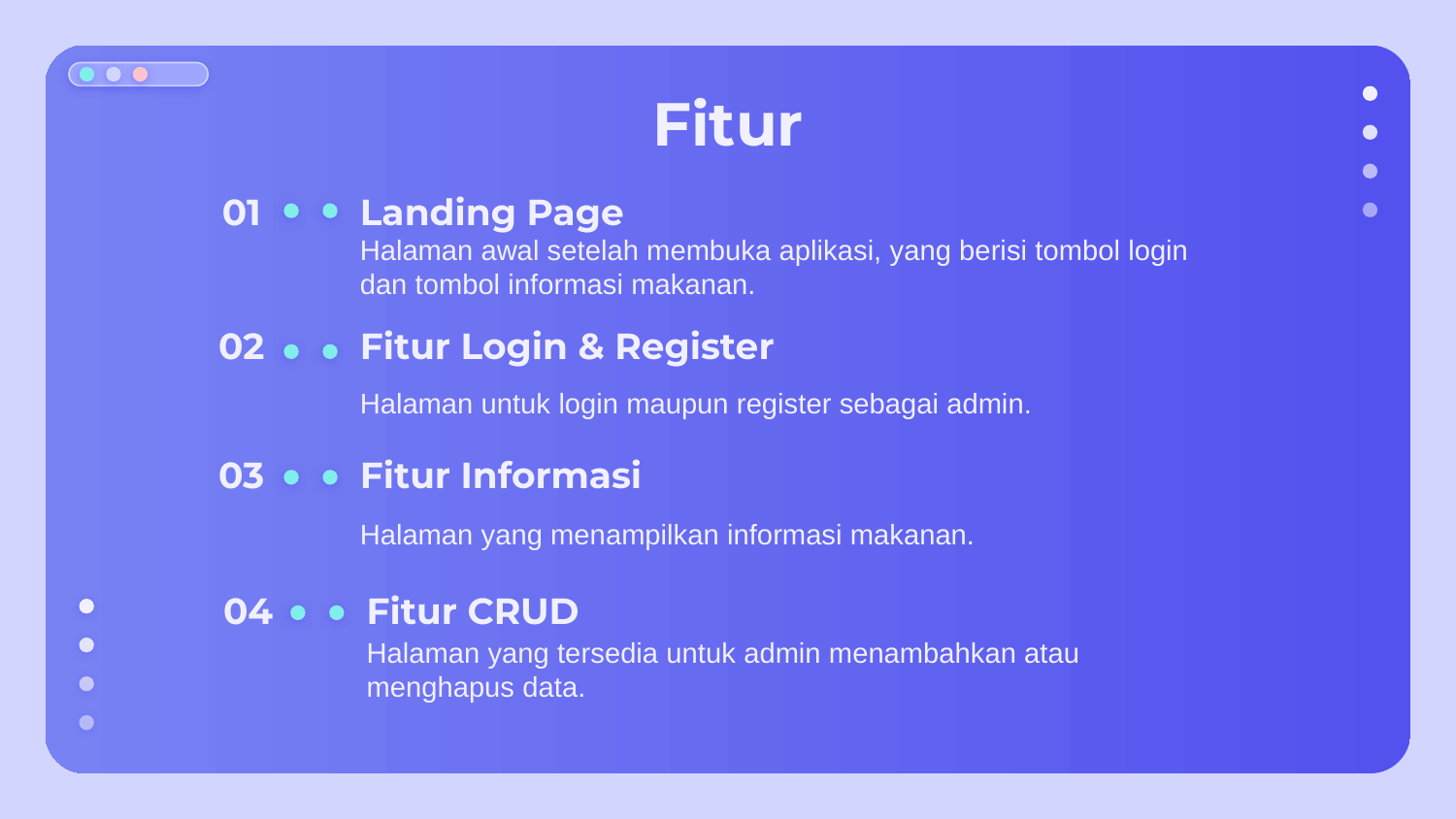

# Fitur
01
Landing Page

Halaman awal setelah membuka aplikasi, yang berisi tombol login dan tombol informasi makanan.
02
Fitur Login & Register

Halaman untuk login maupun register sebagai admin.
Fitur Informasi
03

Halaman yang menampilkan informasi makanan.
Fitur CRUD
04

Halaman yang tersedia untuk admin menambahkan atau menghapus data.